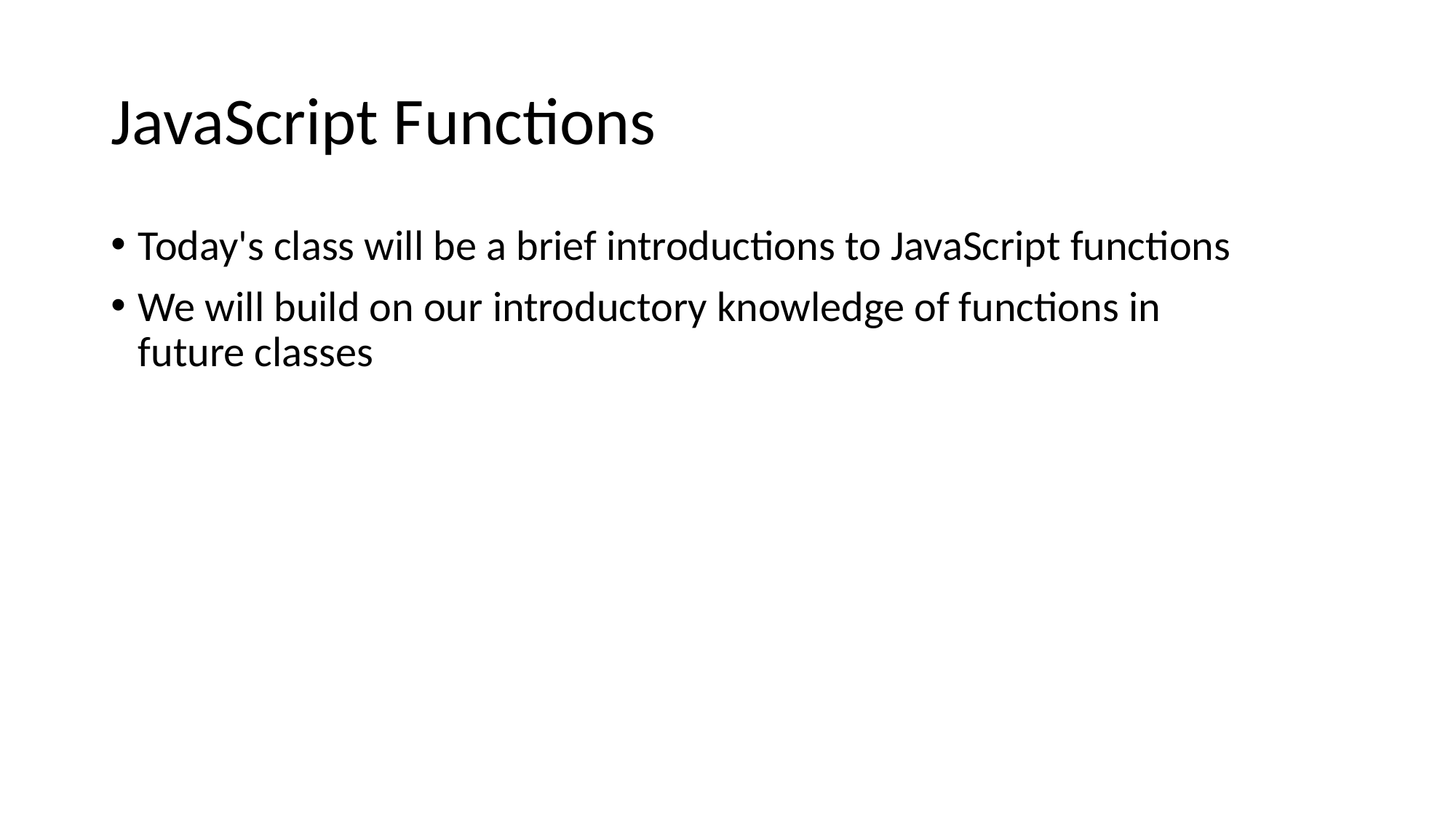

# JavaScript Functions
Today's class will be a brief introductions to JavaScript functions
We will build on our introductory knowledge of functions in future classes